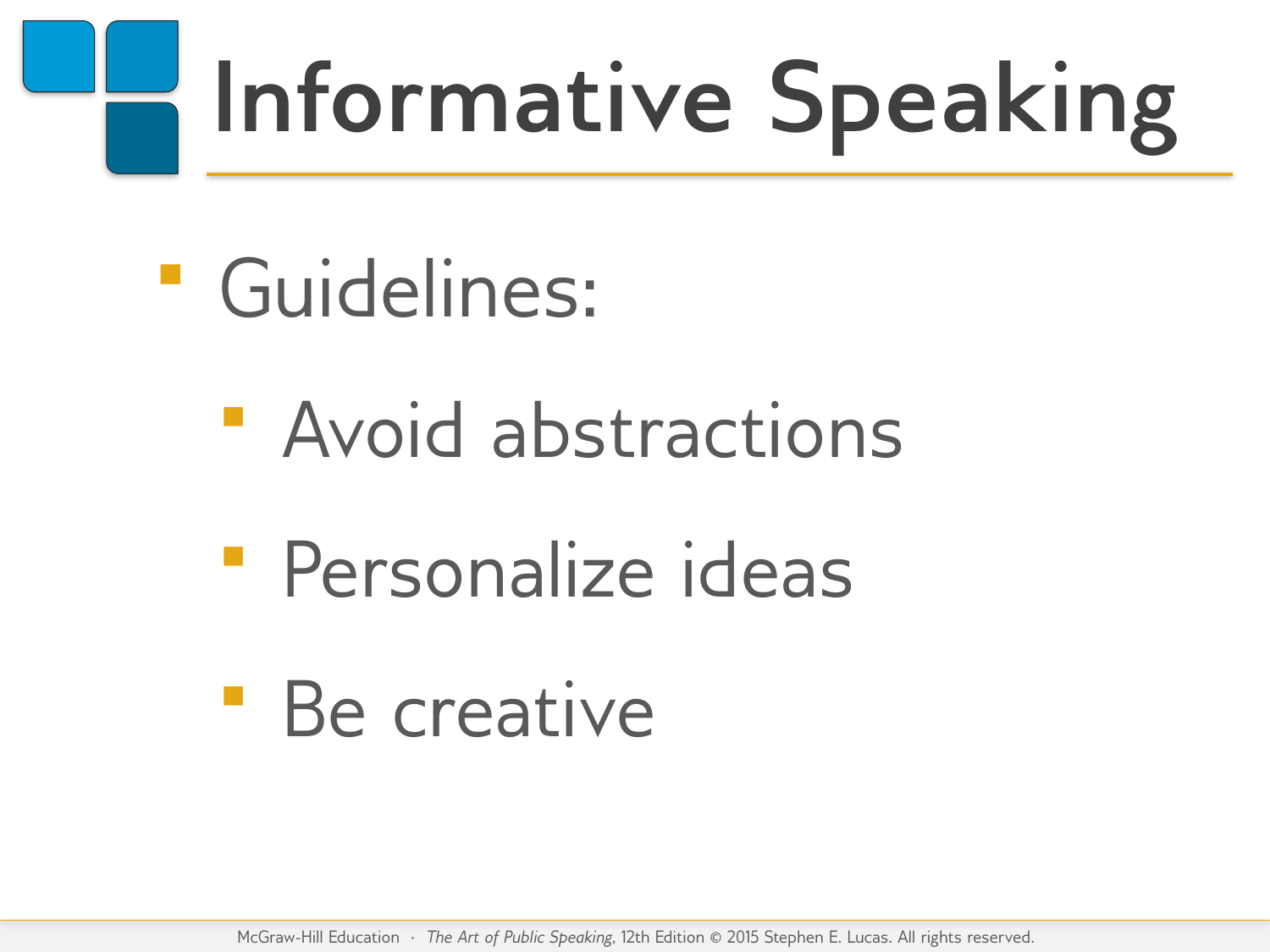

# Informative Speaking
Guidelines:
Avoid abstractions
Personalize ideas
Be creative